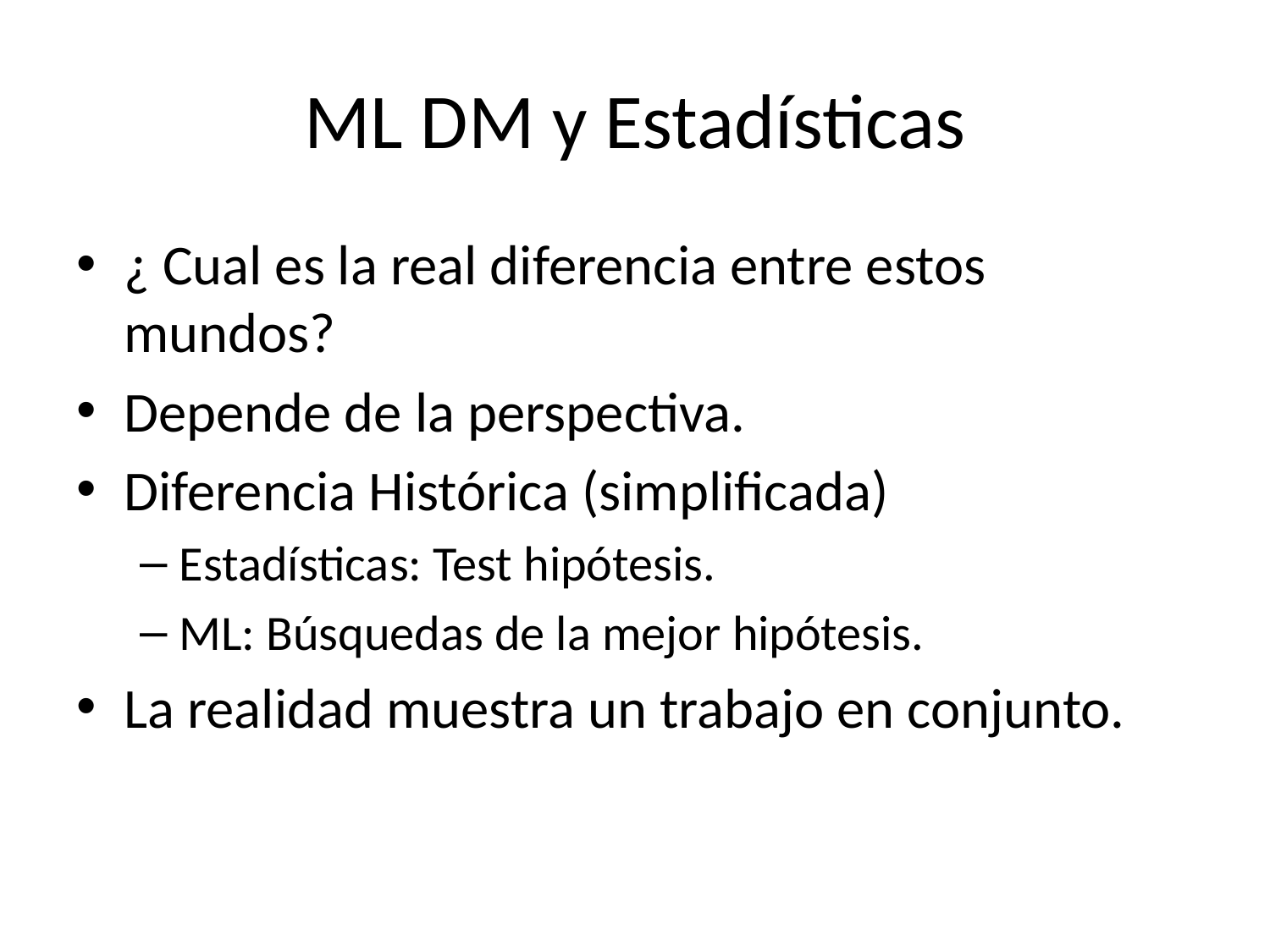

# ML DM y Estadísticas
¿ Cual es la real diferencia entre estos mundos?
Depende de la perspectiva.
Diferencia Histórica (simplificada)
Estadísticas: Test hipótesis.
ML: Búsquedas de la mejor hipótesis.
La realidad muestra un trabajo en conjunto.